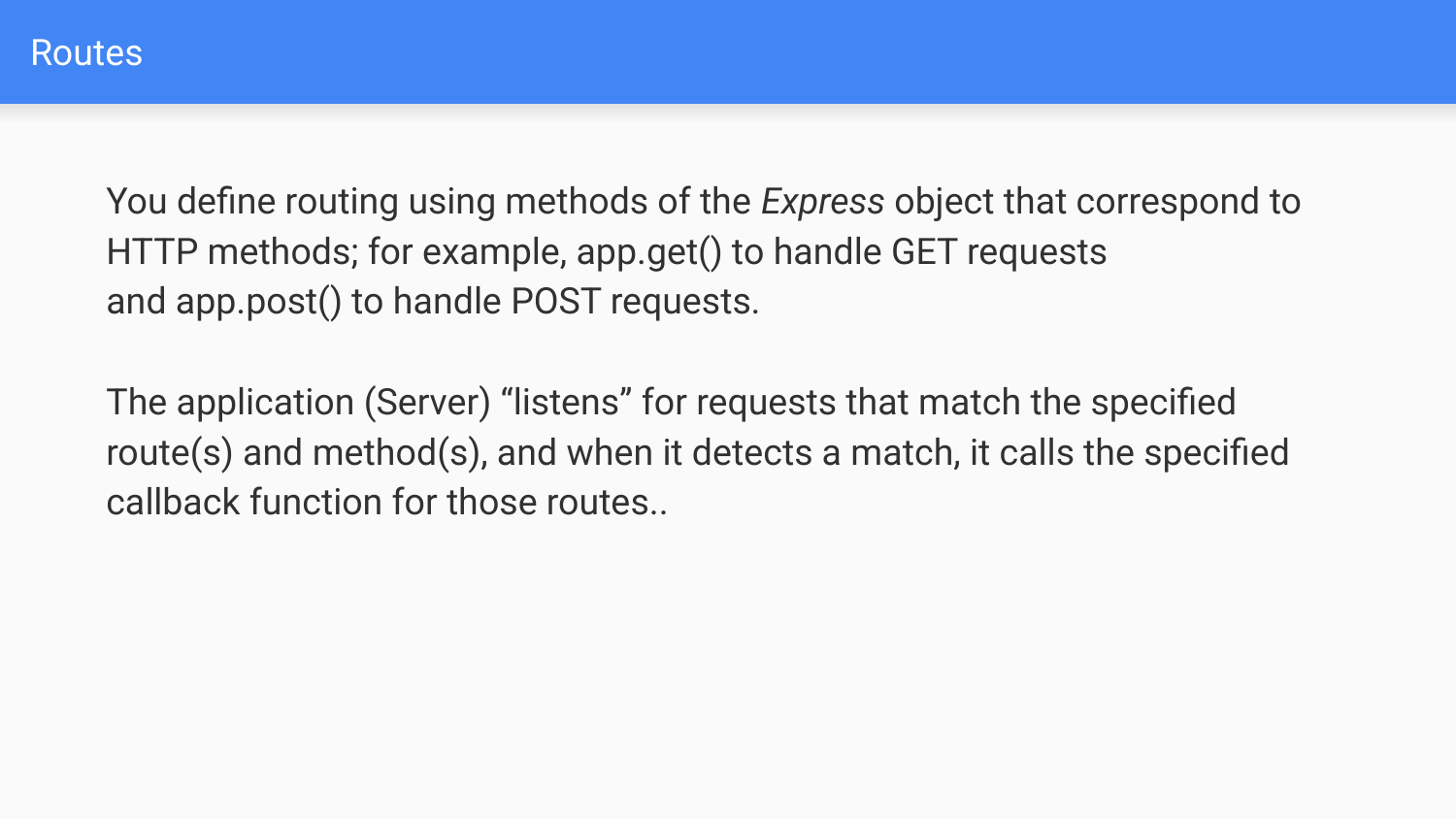

# Routes
You define routing using methods of the Express object that correspond to HTTP methods; for example, app.get() to handle GET requests and app.post() to handle POST requests.

The application (Server) “listens” for requests that match the specified route(s) and method(s), and when it detects a match, it calls the specified callback function for those routes..